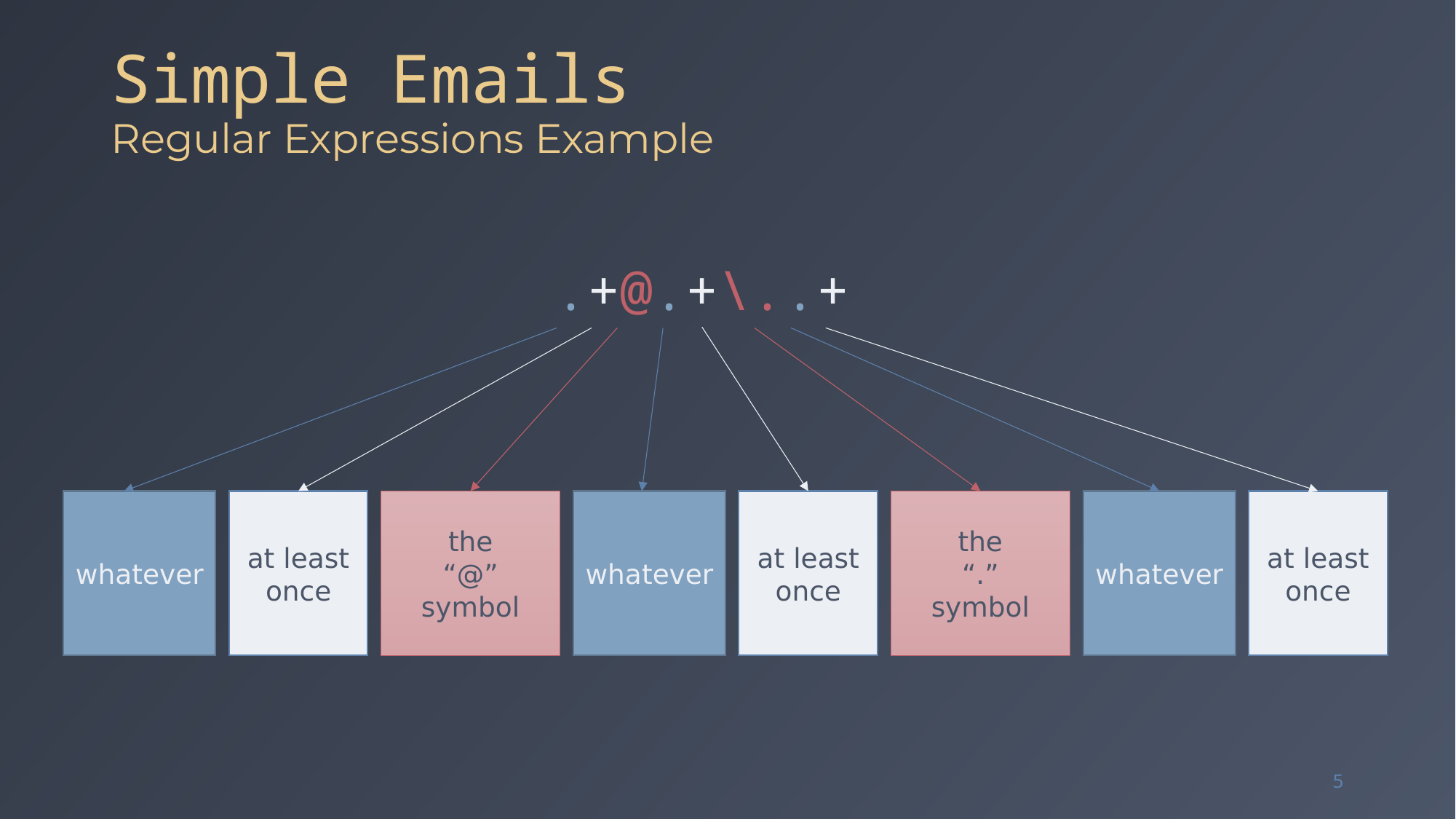

# Simple Emails Regular Expressions Example
.+@.+\..+
whatever
at least
once
at least
once
the
“@”
symbol
whatever
the
“.”
symbol
whatever
at least
once
5